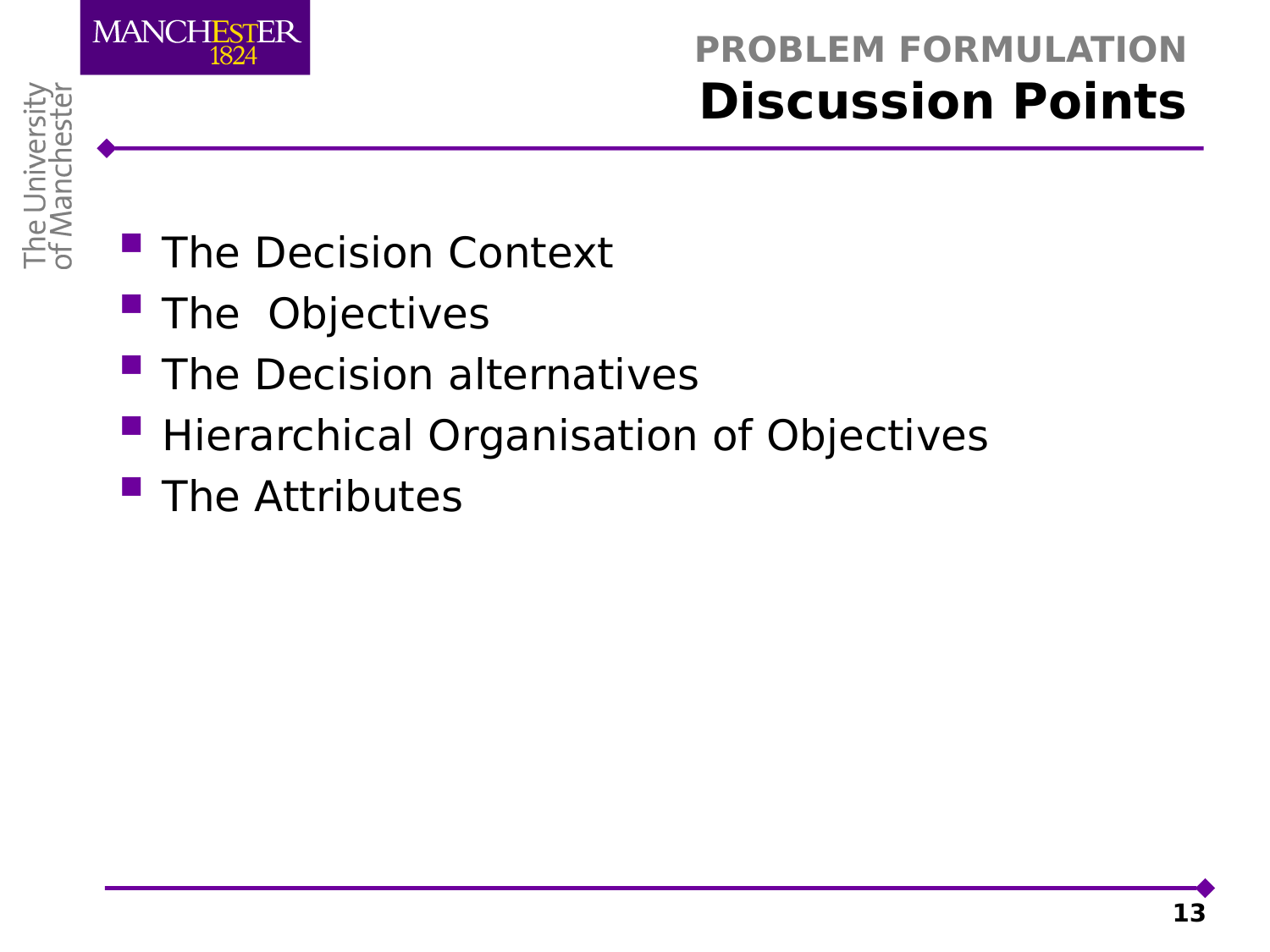

# PROBLEM FORMULATION Discussion Points

The Decision Context
The  Objectives
The Decision alternatives
Hierarchical Organisation of Objectives
The Attributes
13